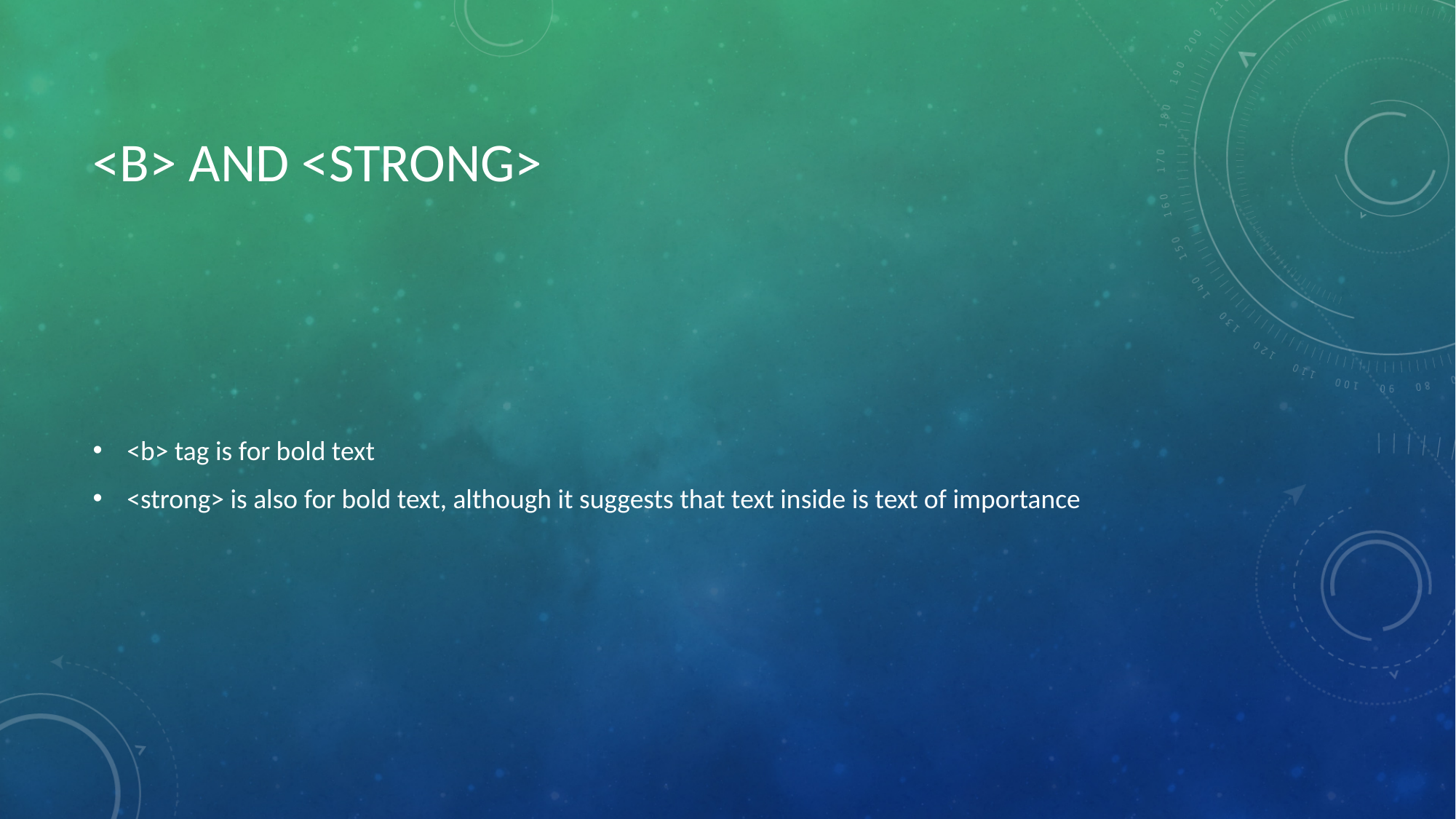

# <b> and <strong>
<b> tag is for bold text
<strong> is also for bold text, although it suggests that text inside is text of importance